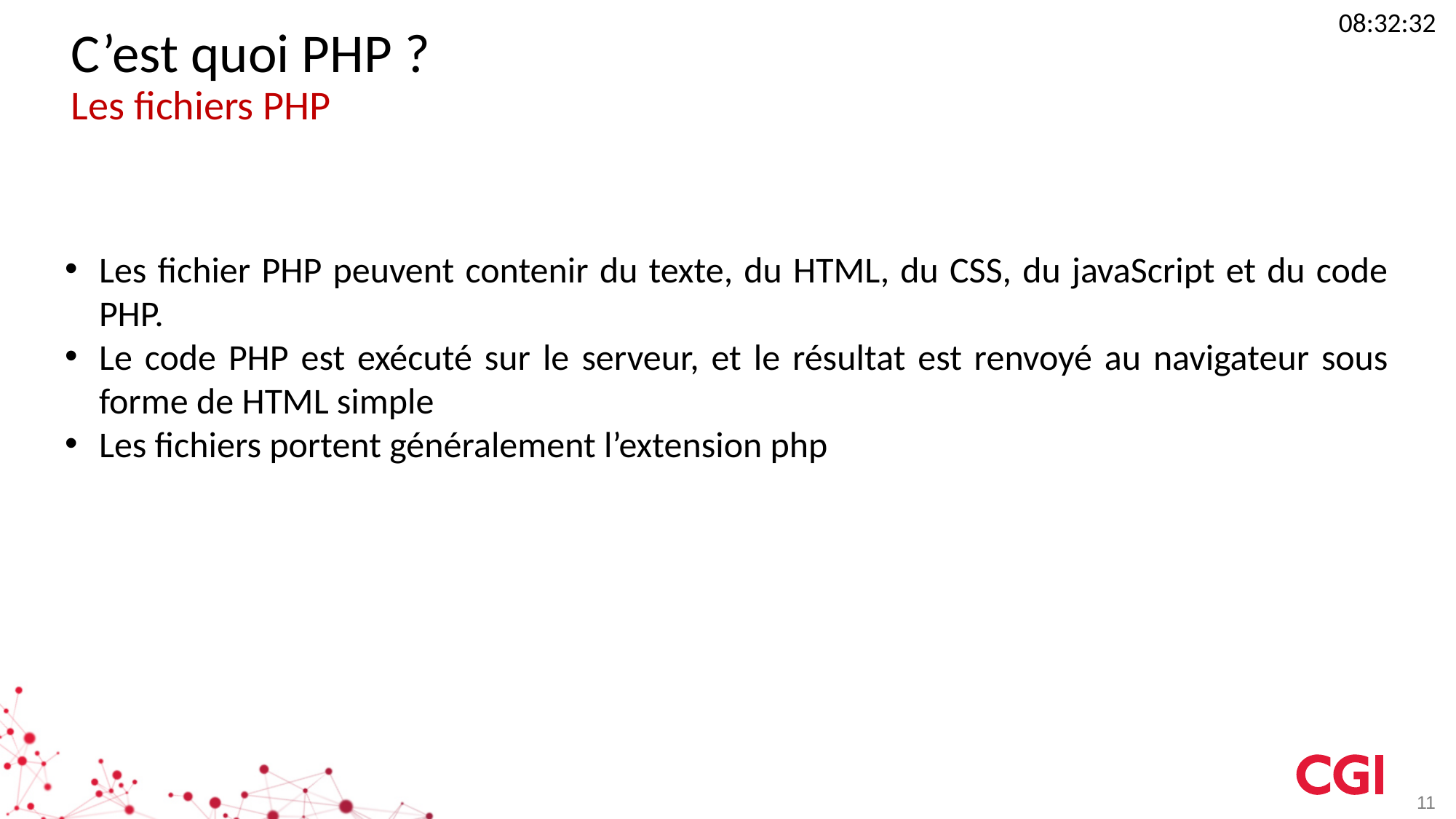

08:32:32
# C’est quoi PHP ? Les fichiers PHP
Les fichier PHP peuvent contenir du texte, du HTML, du CSS, du javaScript et du code PHP.
Le code PHP est exécuté sur le serveur, et le résultat est renvoyé au navigateur sous forme de HTML simple
Les fichiers portent généralement l’extension php